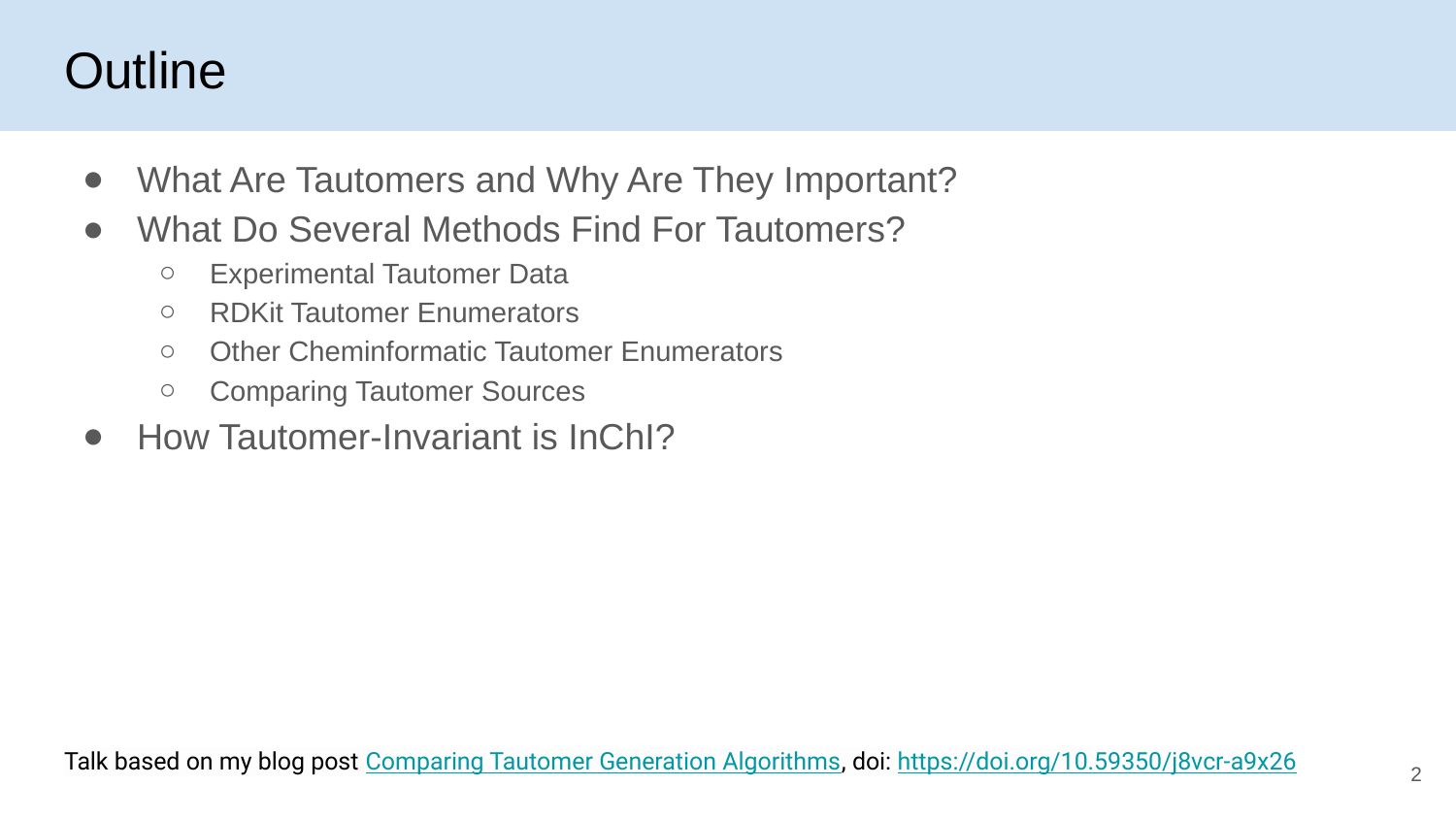

# Outline
What Are Tautomers and Why Are They Important?
What Do Several Methods Find For Tautomers?
Experimental Tautomer Data
RDKit Tautomer Enumerators
Other Cheminformatic Tautomer Enumerators
Comparing Tautomer Sources
How Tautomer-Invariant is InChI?
Talk based on my blog post Comparing Tautomer Generation Algorithms, doi: https://doi.org/10.59350/j8vcr-a9x26
2